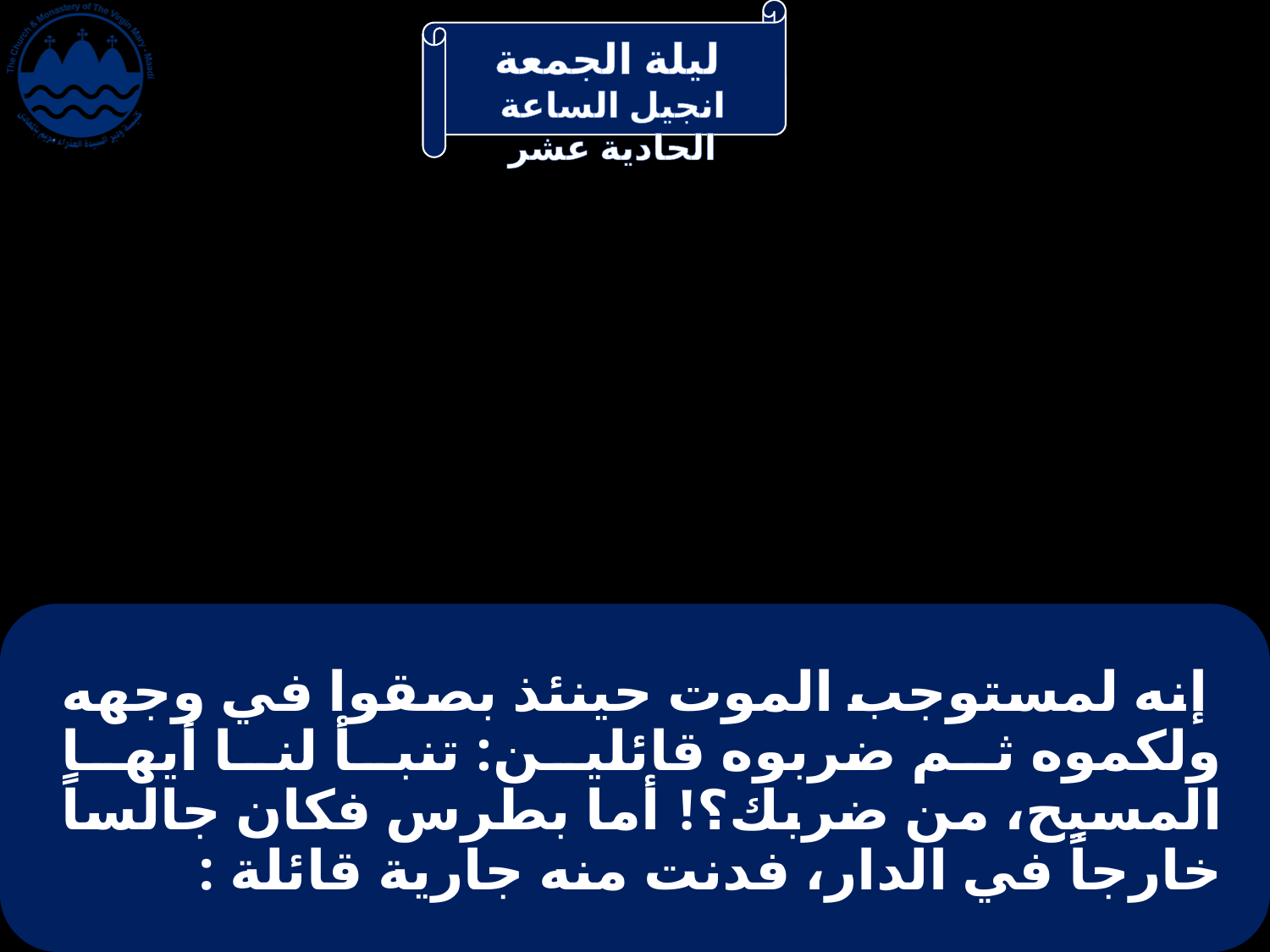

# إنه لمستوجب الموت حينئذ بصقوا في وجهه ولكموه ثم ضربوه قائلين: تنبأ لنا أيها المسيح، من ضربك؟! أما بطرس فكان جالساً خارجاً في الدار، فدنت منه جارية قائلة :